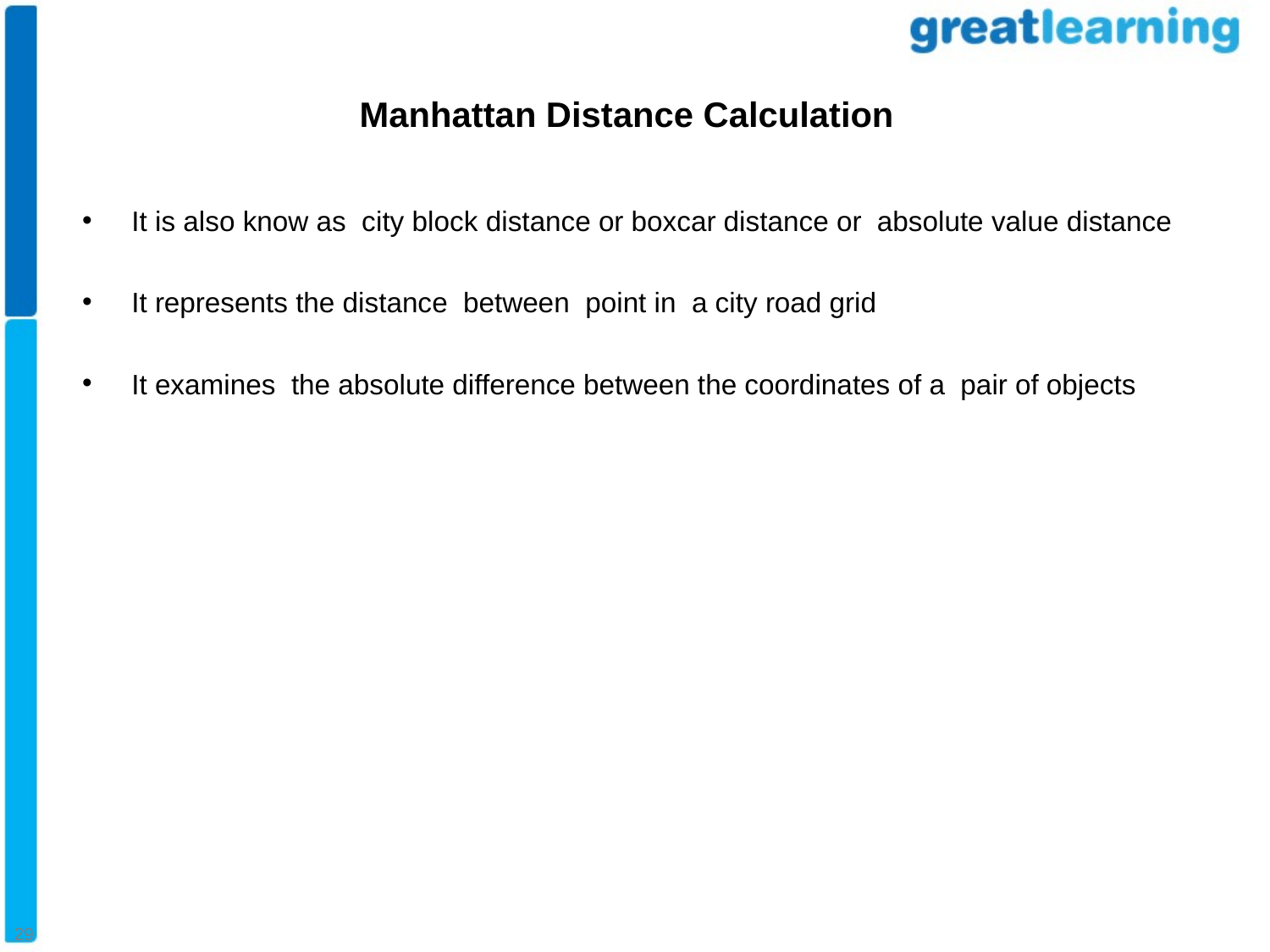

Manhattan Distance Calculation
It is also know as  city block distance or boxcar distance or  absolute value distance

It represents the distance  between  point in  a city road grid

It examines  the absolute difference between the coordinates of a  pair of objects